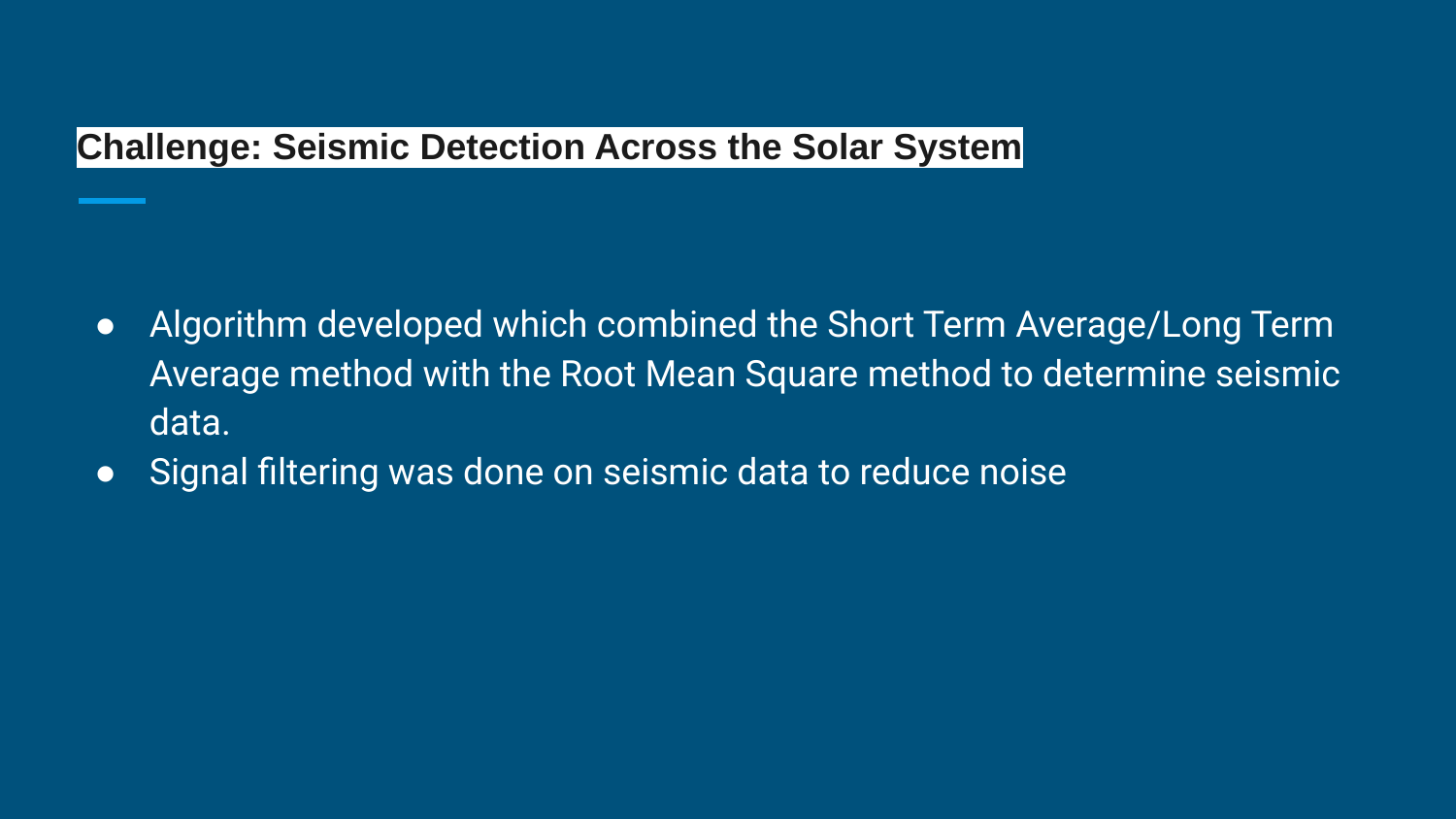

# Challenge: Seismic Detection Across the Solar System

Algorithm developed which combined the Short Term Average/Long Term Average method with the Root Mean Square method to determine seismic data.
Signal filtering was done on seismic data to reduce noise